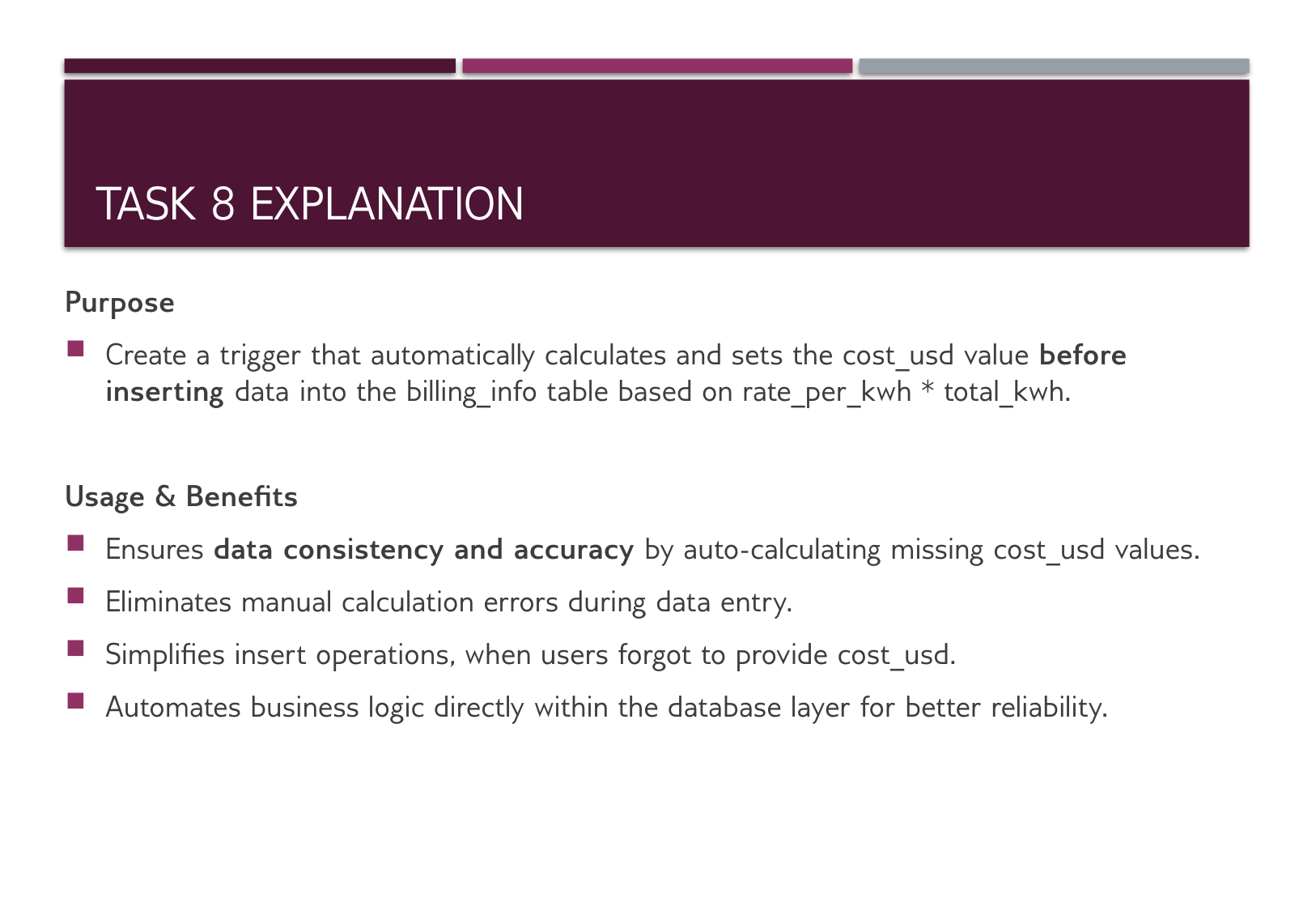

# Task 8 explanation
Purpose
Create a trigger that automatically calculates and sets the cost_usd value before inserting data into the billing_info table based on rate_per_kwh * total_kwh.

Usage & Benefits
Ensures data consistency and accuracy by auto-calculating missing cost_usd values.
Eliminates manual calculation errors during data entry.
Simplifies insert operations, when users forgot to provide cost_usd.
Automates business logic directly within the database layer for better reliability.